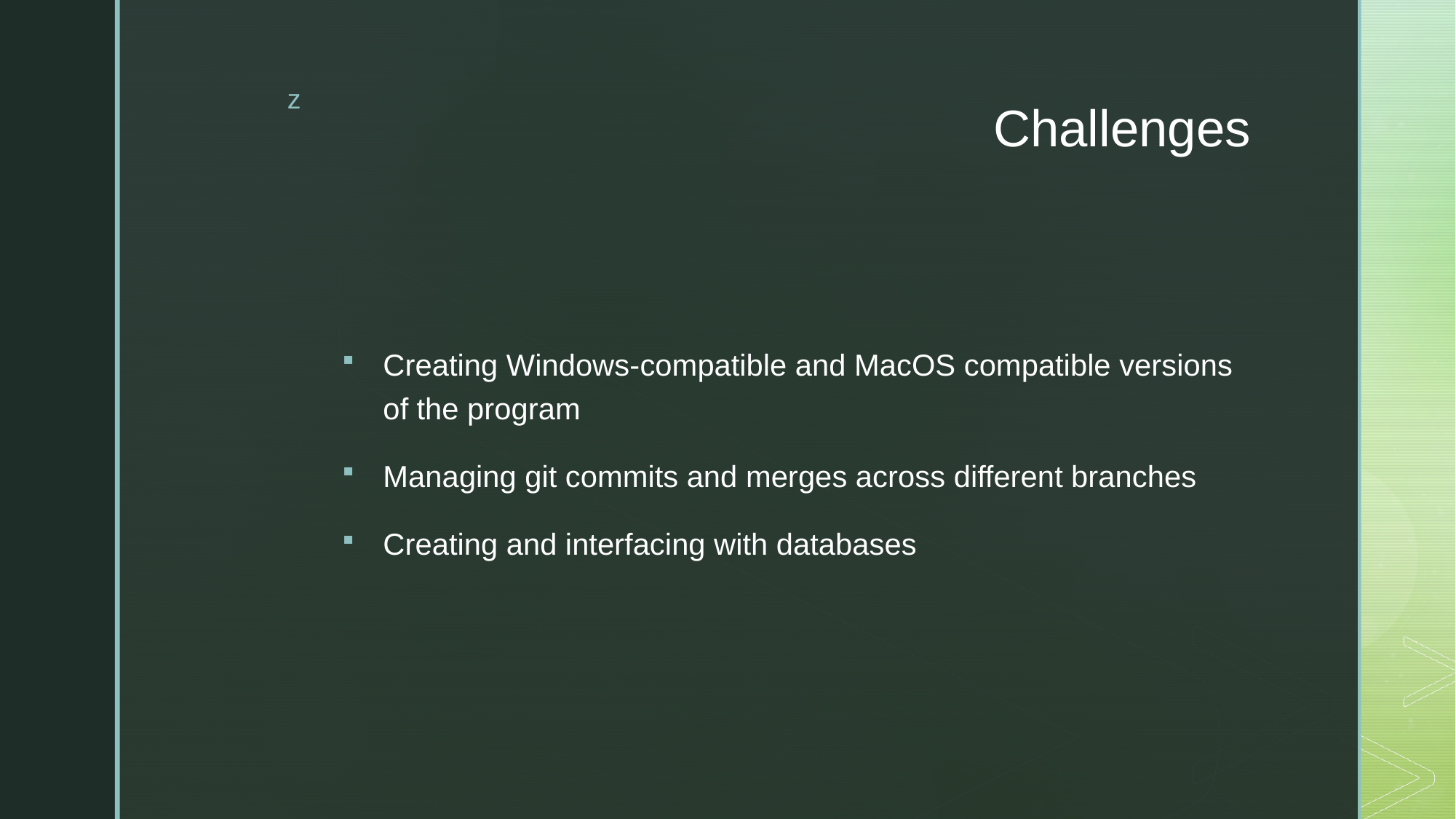

# Challenges
Creating Windows-compatible and MacOS compatible versions of the program
Managing git commits and merges across different branches
Creating and interfacing with databases